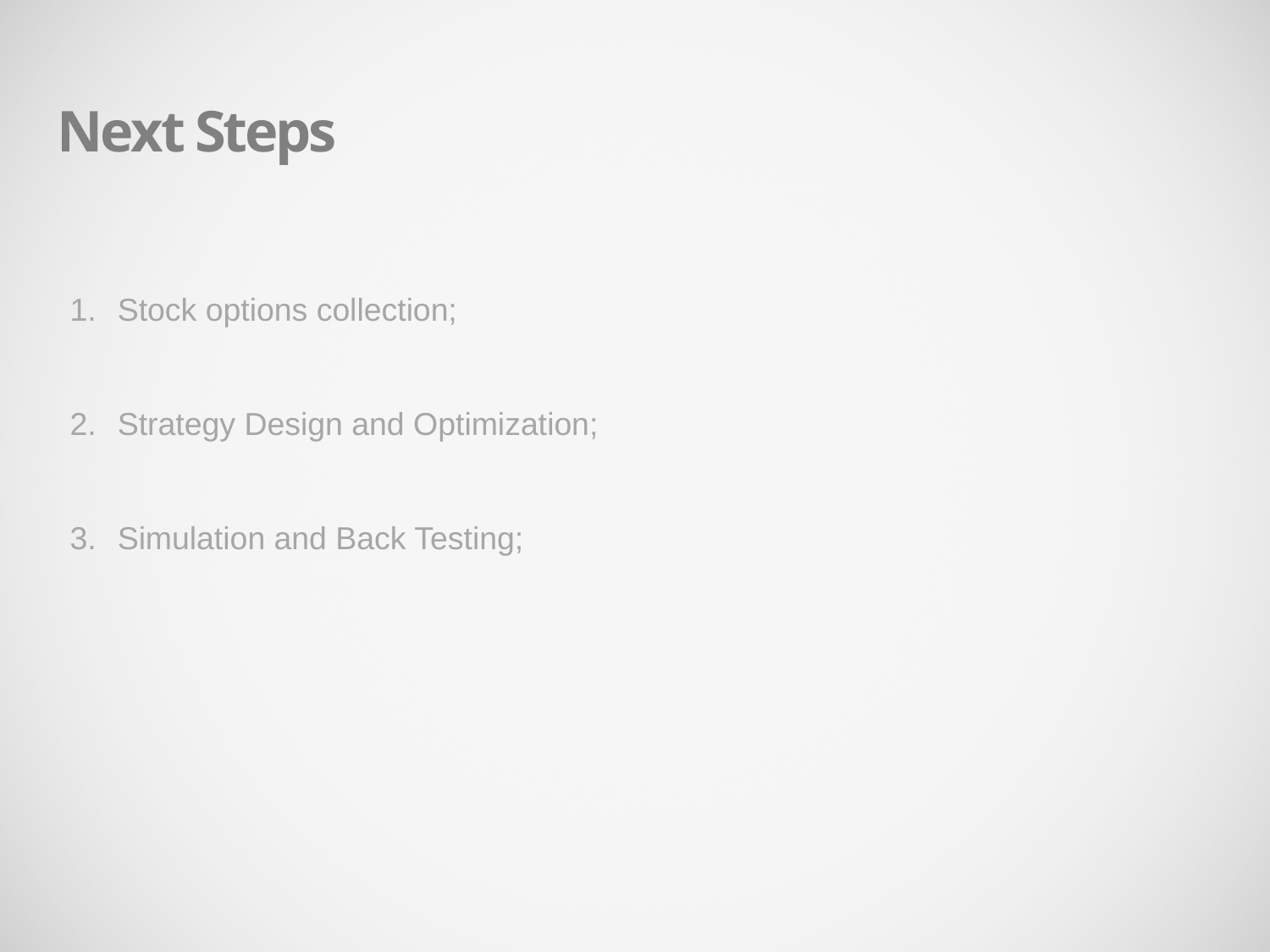

Next Steps
Stock options collection;
Strategy Design and Optimization;
Simulation and Back Testing;